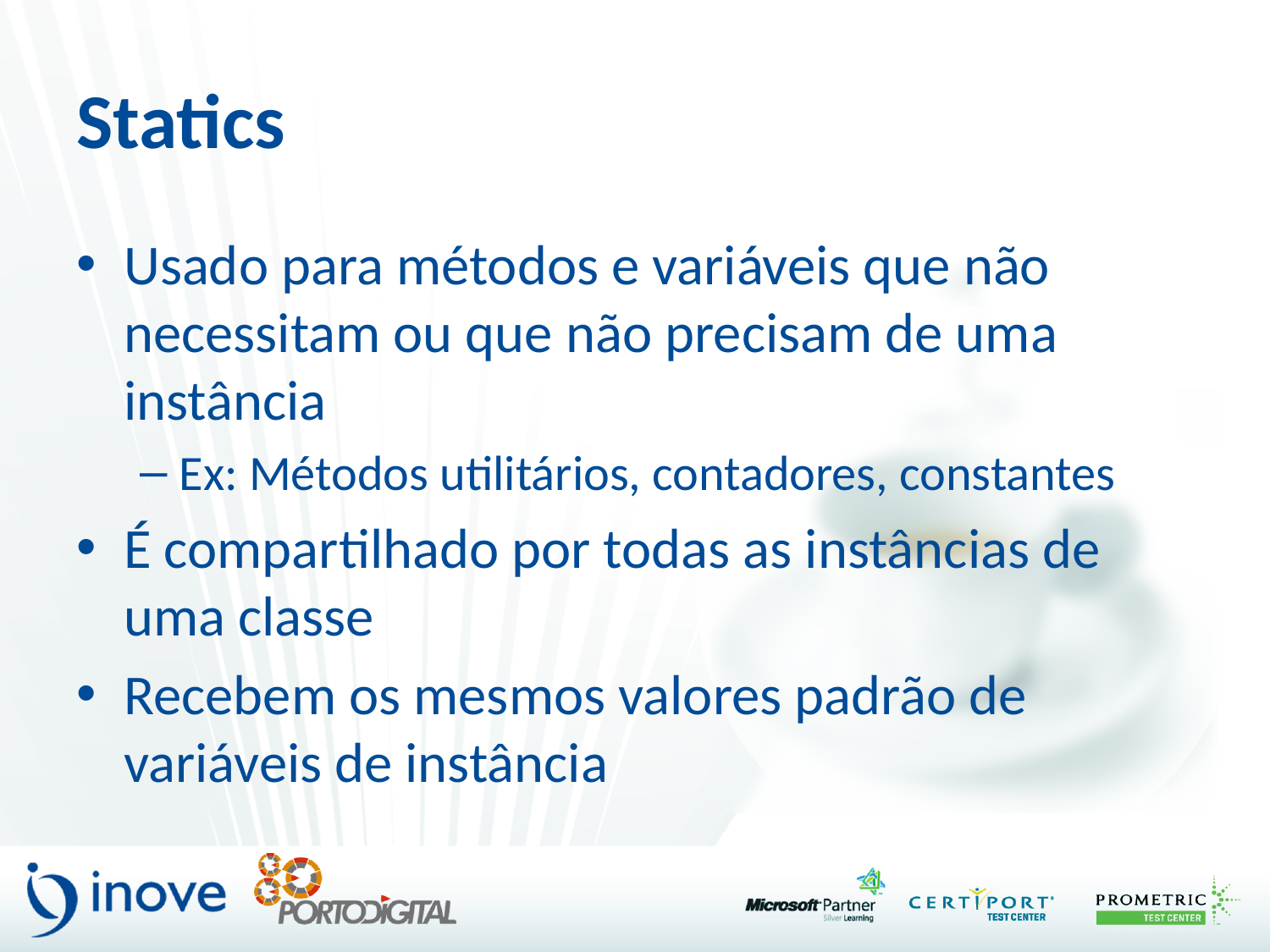

# Statics
Usado para métodos e variáveis que não necessitam ou que não precisam de uma instância
Ex: Métodos utilitários, contadores, constantes
É compartilhado por todas as instâncias de uma classe
Recebem os mesmos valores padrão de variáveis de instância